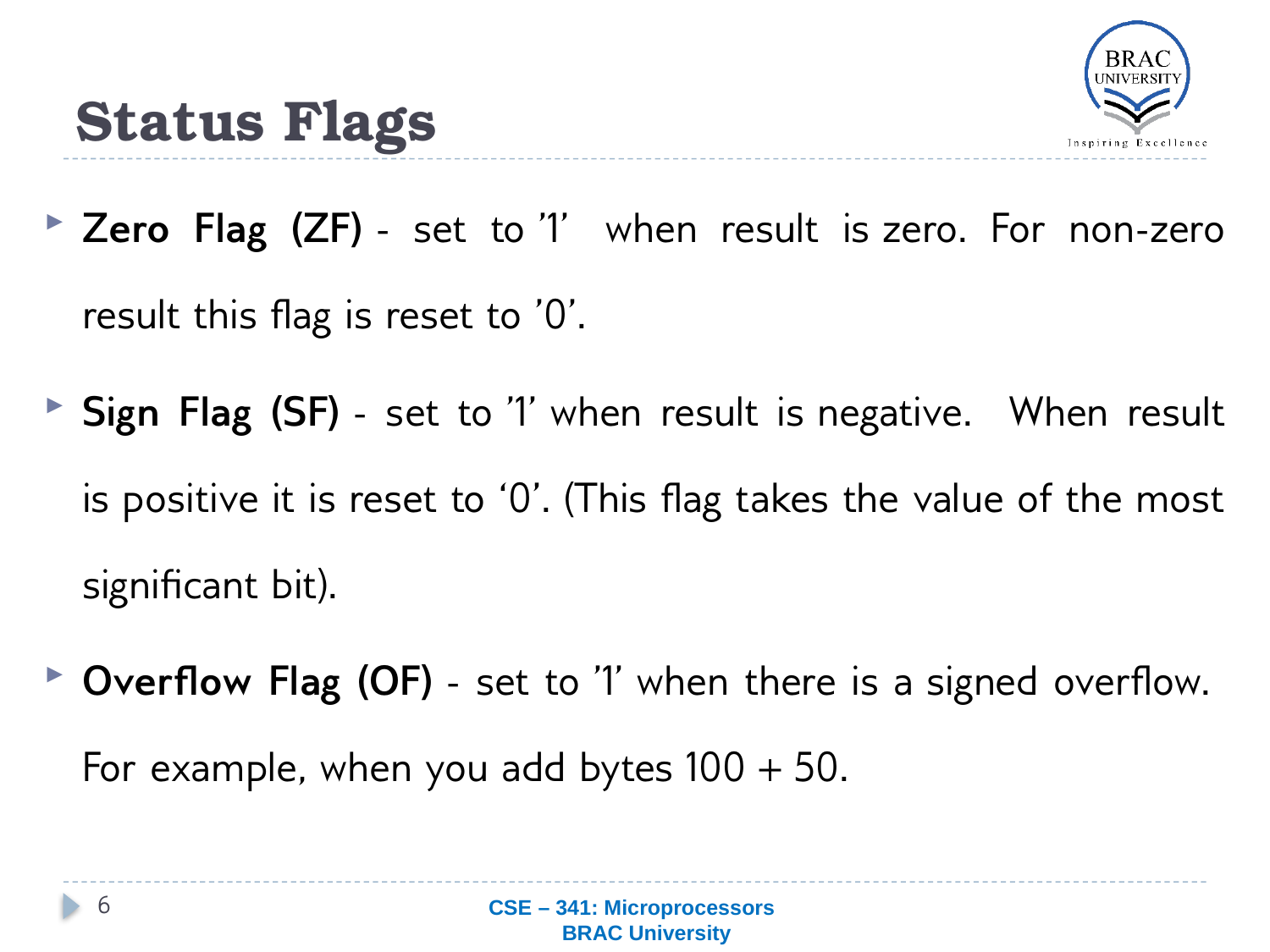

# Status Flags
Zero Flag (ZF) - set to ’1’  when result is zero. For non-zero result this flag is reset to ’0’.
Sign Flag (SF) - set to ’1’ when result is negative.  When result is positive it is reset to ‘0’. (This flag takes the value of the most significant bit).
Overflow Flag (OF) - set to ’1’ when there is a signed overflow.  For example, when you add bytes 100 + 50.
6